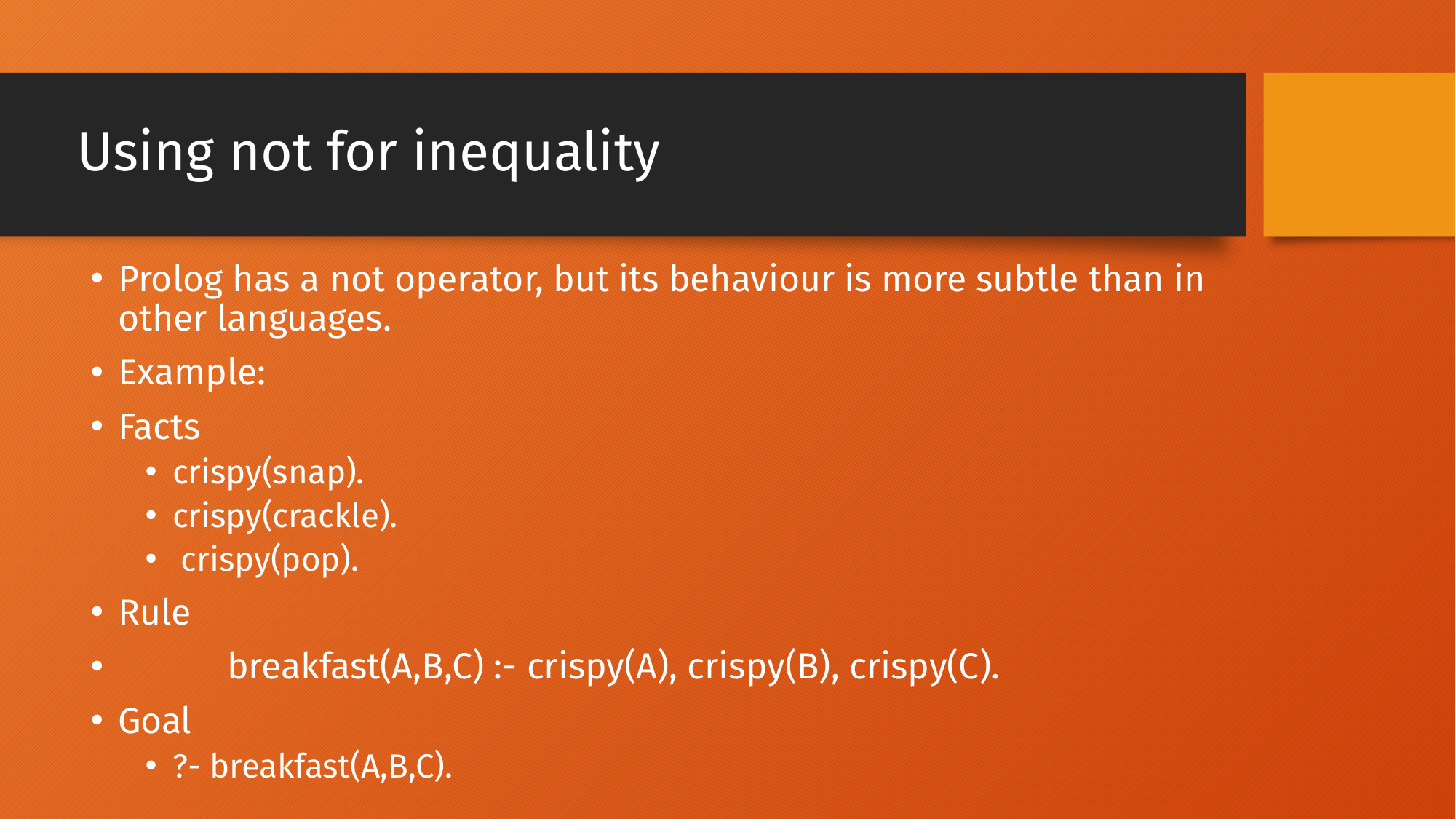

# Using not for inequality
Prolog has a not operator, but its behaviour is more subtle than in other languages.
Example:
Facts
crispy(snap).
crispy(crackle).
 crispy(pop).
Rule
 	breakfast(A,B,C) :- crispy(A), crispy(B), crispy(C).
Goal
?- breakfast(A,B,C).